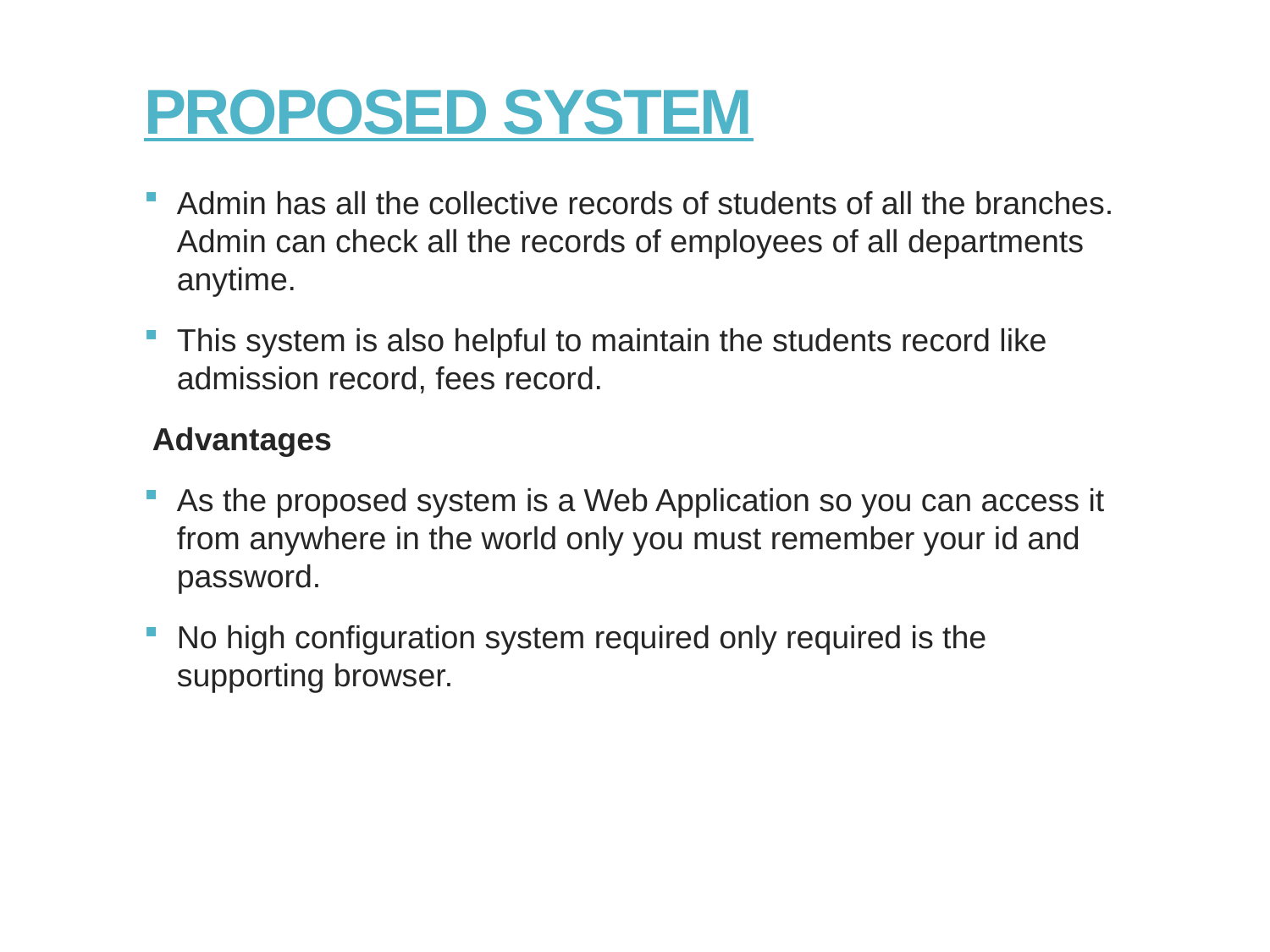

# PROPOSED SYSTEM
Admin has all the collective records of students of all the branches. Admin can check all the records of employees of all departments anytime.
This system is also helpful to maintain the students record like admission record, fees record.
Advantages
As the proposed system is a Web Application so you can access it from anywhere in the world only you must remember your id and password.
No high configuration system required only required is the supporting browser.